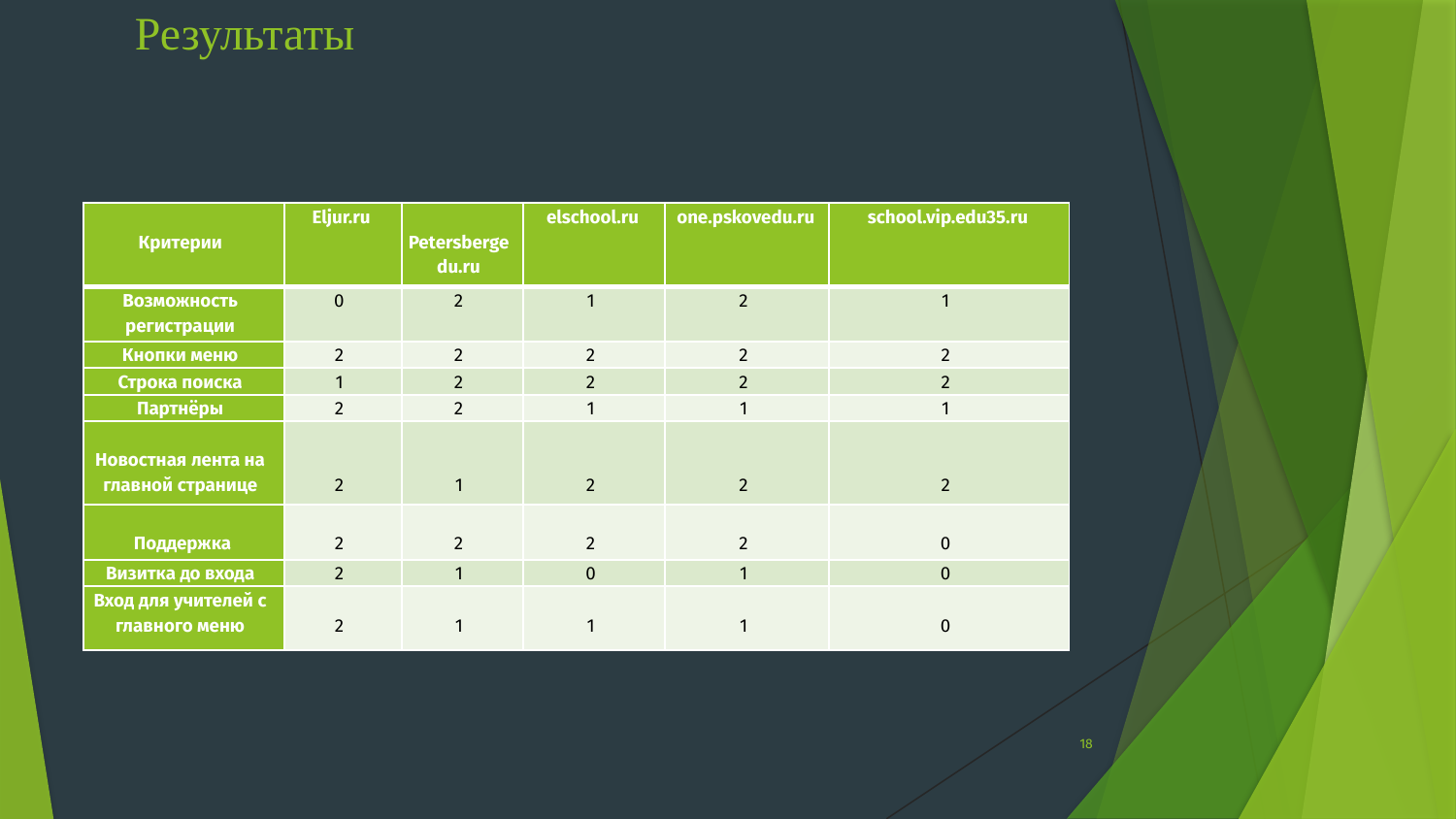

# Результаты
| Критерии | Eljur.ru | Petersbergedu.ru | elschool.ru | one.pskovedu.ru | school.vip.edu35.ru |
| --- | --- | --- | --- | --- | --- |
| Возможность регистрации | 0 | 2 | 1 | 2 | 1 |
| Кнопки меню | 2 | 2 | 2 | 2 | 2 |
| Строка поиска | 1 | 2 | 2 | 2 | 2 |
| Партнёры | 2 | 2 | 1 | 1 | 1 |
| Новостная лента на главной странице | 2 | 1 | 2 | 2 | 2 |
| Поддержка | 2 | 2 | 2 | 2 | 0 |
| Визитка до входа | 2 | 1 | 0 | 1 | 0 |
| Вход для учителей с главного меню | 2 | 1 | 1 | 1 | 0 |
18